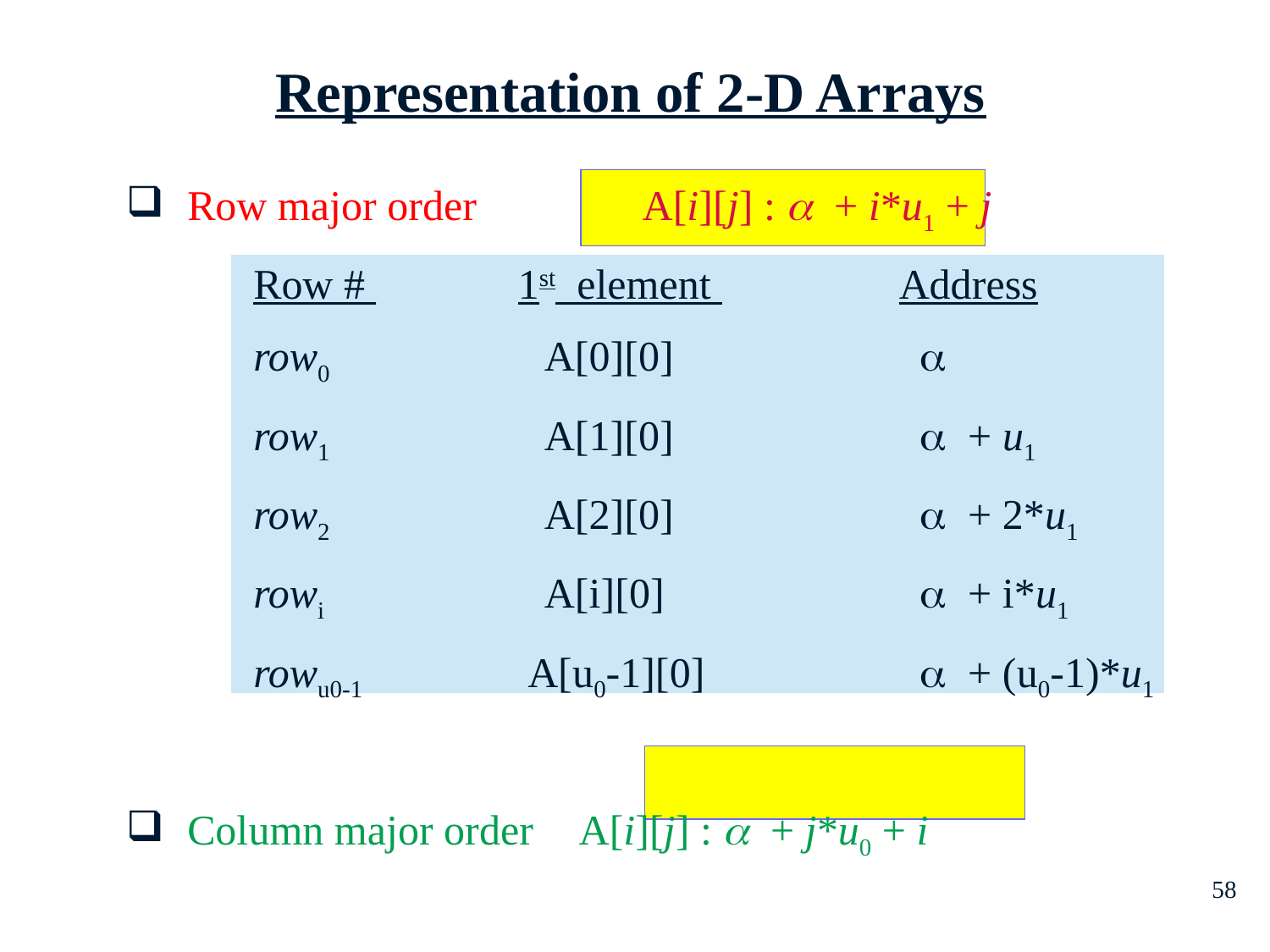

Representation of 2-D Arrays

 Row major order	        A[i][j] : α  + i*u1 + j
	Row # 	             1st  element 	             Address
	row0		      A[0][0]		   α
 	row1		      A[1][0]		   α  + u1
	row2		      A[2][0]		   α  + 2*u1
	rowi		      A[i][0]		   α  + i*u1
	rowu0-1	                        A[u0-1][0]	               α  + (u0-1)*u1

 Column major order	  A[i][j] : α  + j*u0 + i

58